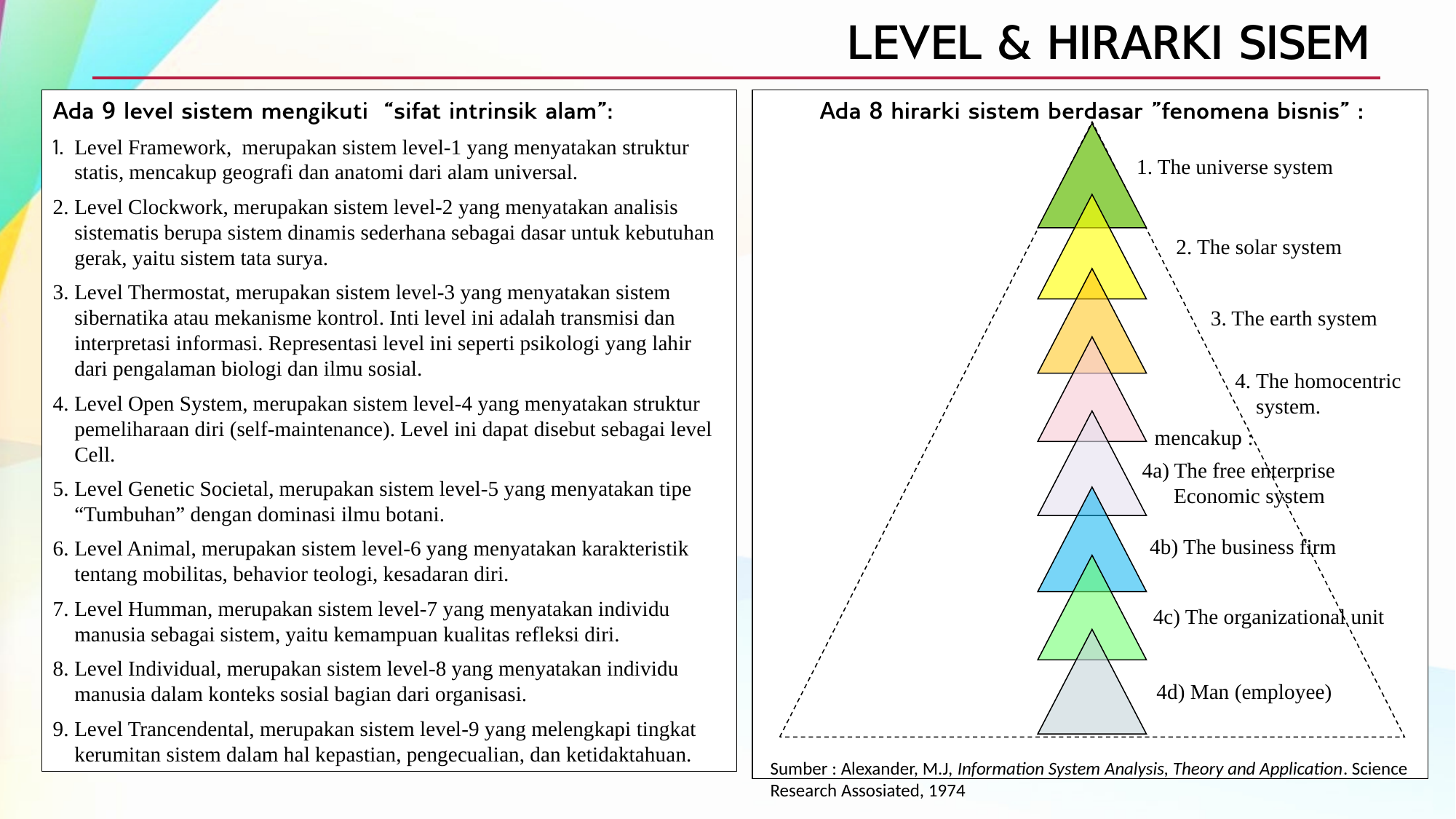

Level & Hirarki sisem
Ada 9 level sistem mengikuti  “sifat intrinsik alam”:
1.	Level Framework,  merupakan sistem level-1 yang menyatakan struktur statis, mencakup geografi dan anatomi dari alam universal.
2.	Level Clockwork, merupakan sistem level-2 yang menyatakan analisis sistematis berupa sistem dinamis sederhana sebagai dasar untuk kebutuhan gerak, yaitu sistem tata surya.
3.	Level Thermostat, merupakan sistem level-3 yang menyatakan sistem sibernatika atau mekanisme kontrol. Inti level ini adalah transmisi dan interpretasi informasi. Representasi level ini seperti psikologi yang lahir dari pengalaman biologi dan ilmu sosial.
4.	Level Open System, merupakan sistem level-4 yang menyatakan struktur pemeliharaan diri (self-maintenance). Level ini dapat disebut sebagai level Cell.
5.	Level Genetic Societal, merupakan sistem level-5 yang menyatakan tipe “Tumbuhan” dengan dominasi ilmu botani.
6.	Level Animal, merupakan sistem level-6 yang menyatakan karakteristik tentang mobilitas, behavior teologi, kesadaran diri.
7.	Level Humman, merupakan sistem level-7 yang menyatakan individu manusia sebagai sistem, yaitu kemampuan kualitas refleksi diri.
8.	Level Individual, merupakan sistem level-8 yang menyatakan individu manusia dalam konteks sosial bagian dari organisasi.
9.	Level Trancendental, merupakan sistem level-9 yang melengkapi tingkat kerumitan sistem dalam hal kepastian, pengecualian, dan ketidaktahuan.
Ada 8 hirarki sistem berdasar ”fenomena bisnis” :

1. The universe system

2. The solar system

3. The earth system

4. The homocentric
    system.

4a) The free enterprise
      Economic system

4b) The business firm

4c) The organizational unit

4d) Man (employee)
mencakup :
Sumber : Alexander, M.J, Information System Analysis, Theory and Application. Science Research Assosiated, 1974